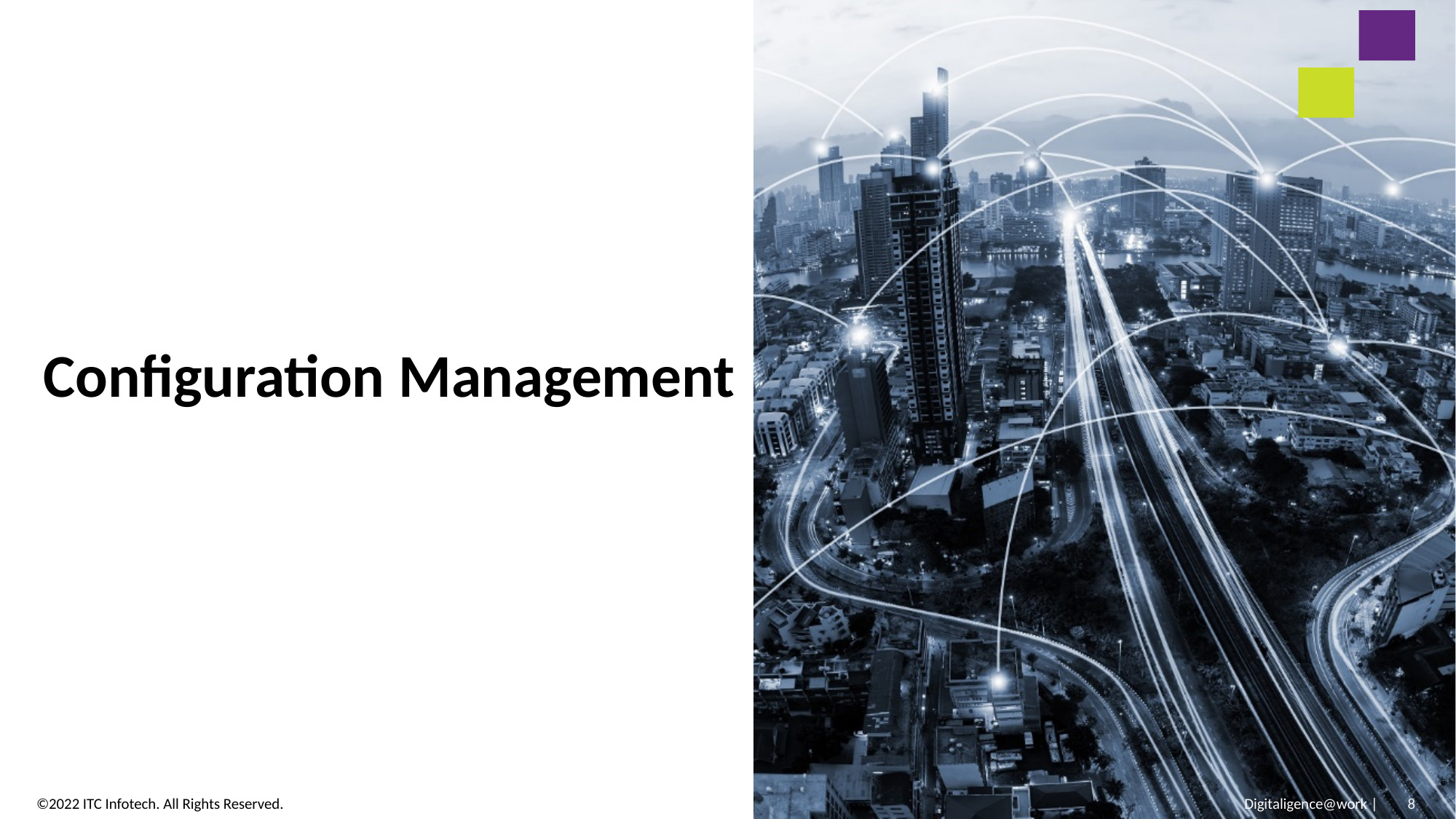

# Configuration Management
©2022 ITC Infotech. All Rights Reserved.
8